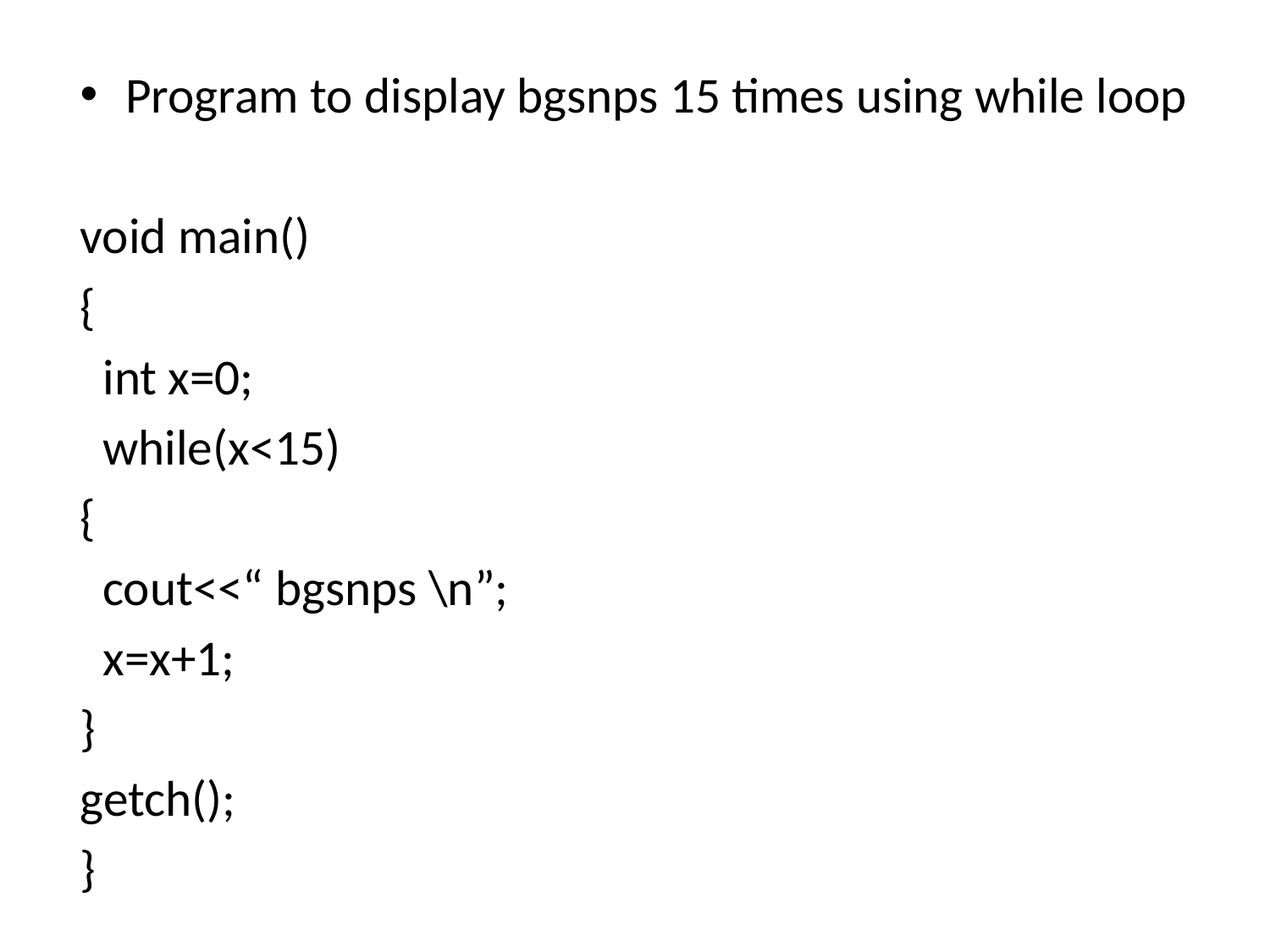

Program to display bgsnps 15 times using while loop

void main()
{
  int x=0;
  while(x<15)
{
  cout<<“ bgsnps \n”;
  x=x+1;
}
getch();
}